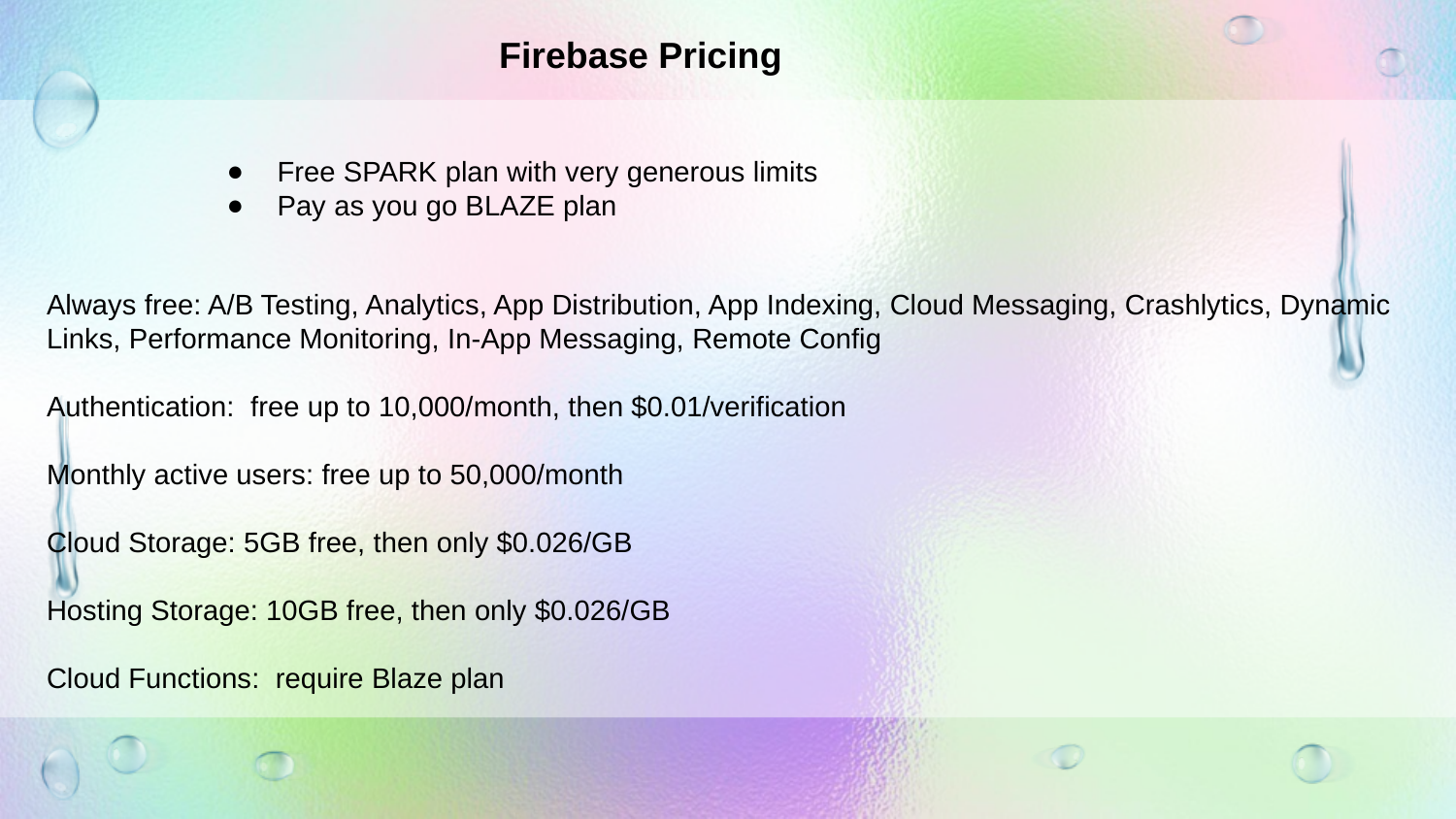

Firebase Pricing

Free SPARK plan with very generous limits
Pay as you go BLAZE plan

Always free: A/B Testing, Analytics, App Distribution, App Indexing, Cloud Messaging, Crashlytics, Dynamic Links, Performance Monitoring, In-App Messaging, Remote Config

Authentication:  free up to 10,000/month, then $0.01/verification

Monthly active users: free up to 50,000/month

Cloud Storage: 5GB free, then only $0.026/GB

Hosting Storage: 10GB free, then only $0.026/GB

Cloud Functions:  require Blaze plan